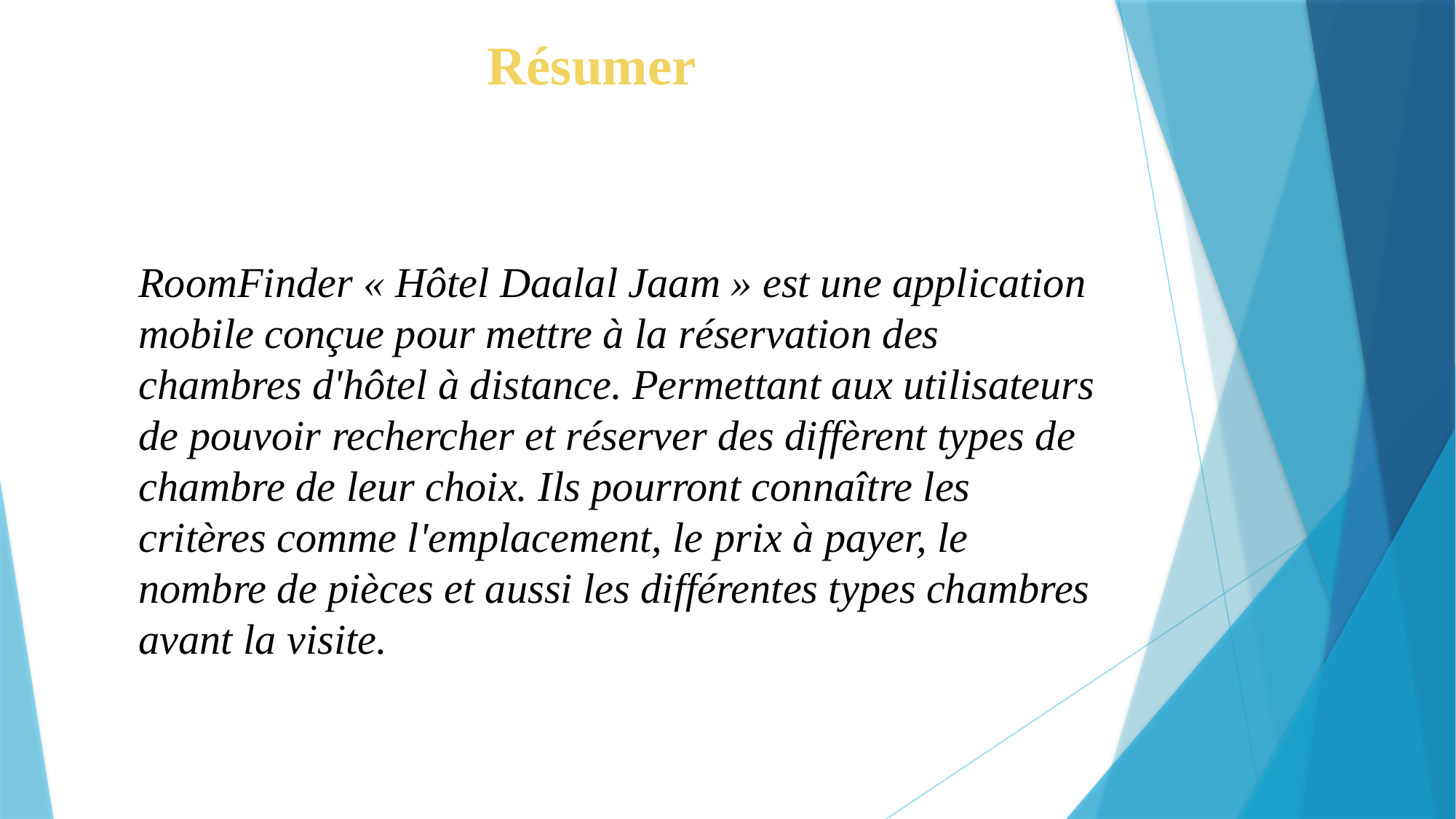

Résumer
RoomFinder « Hôtel Daalal Jaam » est une application mobile conçue pour mettre à la réservation des chambres d'hôtel à distance. Permettant aux utilisateurs de pouvoir rechercher et réserver des diffèrent types de chambre de leur choix. Ils pourront connaître les critères comme l'emplacement, le prix à payer, le nombre de pièces et aussi les différentes types chambres avant la visite.